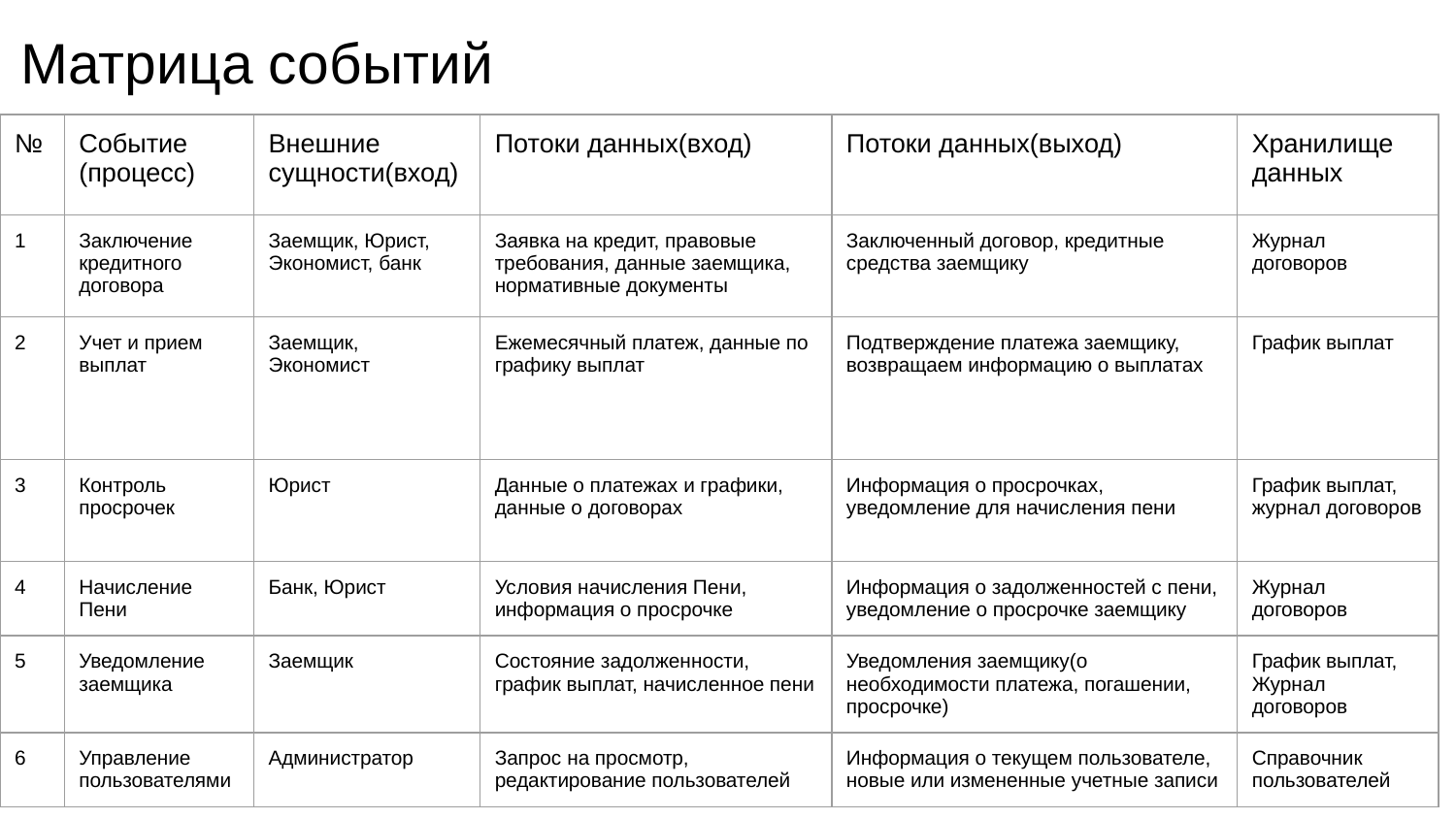

# Матрица событий
| № | Событие (процесс) | Внешние сущности(вход) | Потоки данных(вход) | Потоки данных(выход) | Хранилище данных |
| --- | --- | --- | --- | --- | --- |
| 1 | Заключение кредитного договора | Заемщик, Юрист, Экономист, банк | Заявка на кредит, правовые требования, данные заемщика, нормативные документы | Заключенный договор, кредитные средства заемщику | Журнал договоров |
| 2 | Учет и прием выплат | Заемщик, Экономист | Ежемесячный платеж, данные по графику выплат | Подтверждение платежа заемщику, возвращаем информацию о выплатах | График выплат |
| 3 | Контроль просрочек | Юрист | Данные о платежах и графики, данные о договорах | Информация о просрочках, уведомление для начисления пени | График выплат, журнал договоров |
| 4 | Начисление Пени | Банк, Юрист | Условия начисления Пени, информация о просрочке | Информация о задолженностей с пени, уведомление о просрочке заемщику | Журнал договоров |
| 5 | Уведомление заемщика | Заемщик | Состояние задолженности, график выплат, начисленное пени | Уведомления заемщику(о необходимости платежа, погашении, просрочке) | График выплат, Журнал договоров |
| 6 | Управление пользователями | Администратор | Запрос на просмотр, редактирование пользователей | Информация о текущем пользователе, новые или измененные учетные записи | Справочник пользователей |